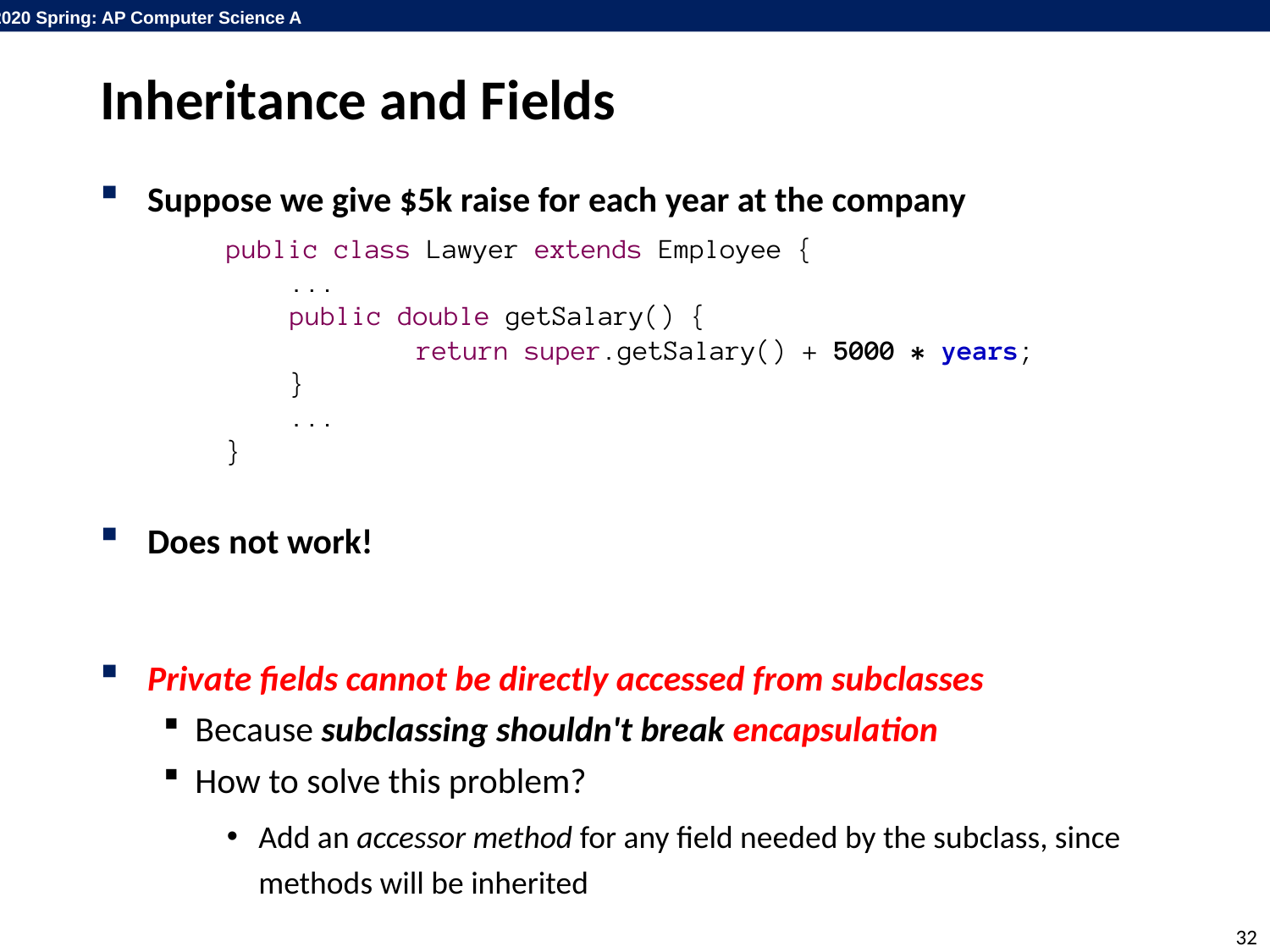

# Inheritance and Fields
Suppose we give $5k raise for each year at the company

Does not work!

Private fields cannot be directly accessed from subclasses
Because subclassing shouldn't break encapsulation
How to solve this problem?
Add an accessor method for any field needed by the subclass, since methods will be inherited
public class Lawyer extends Employee {
...
public double getSalary() {
	return super.getSalary() + 5000 * years;
}
...
}
32